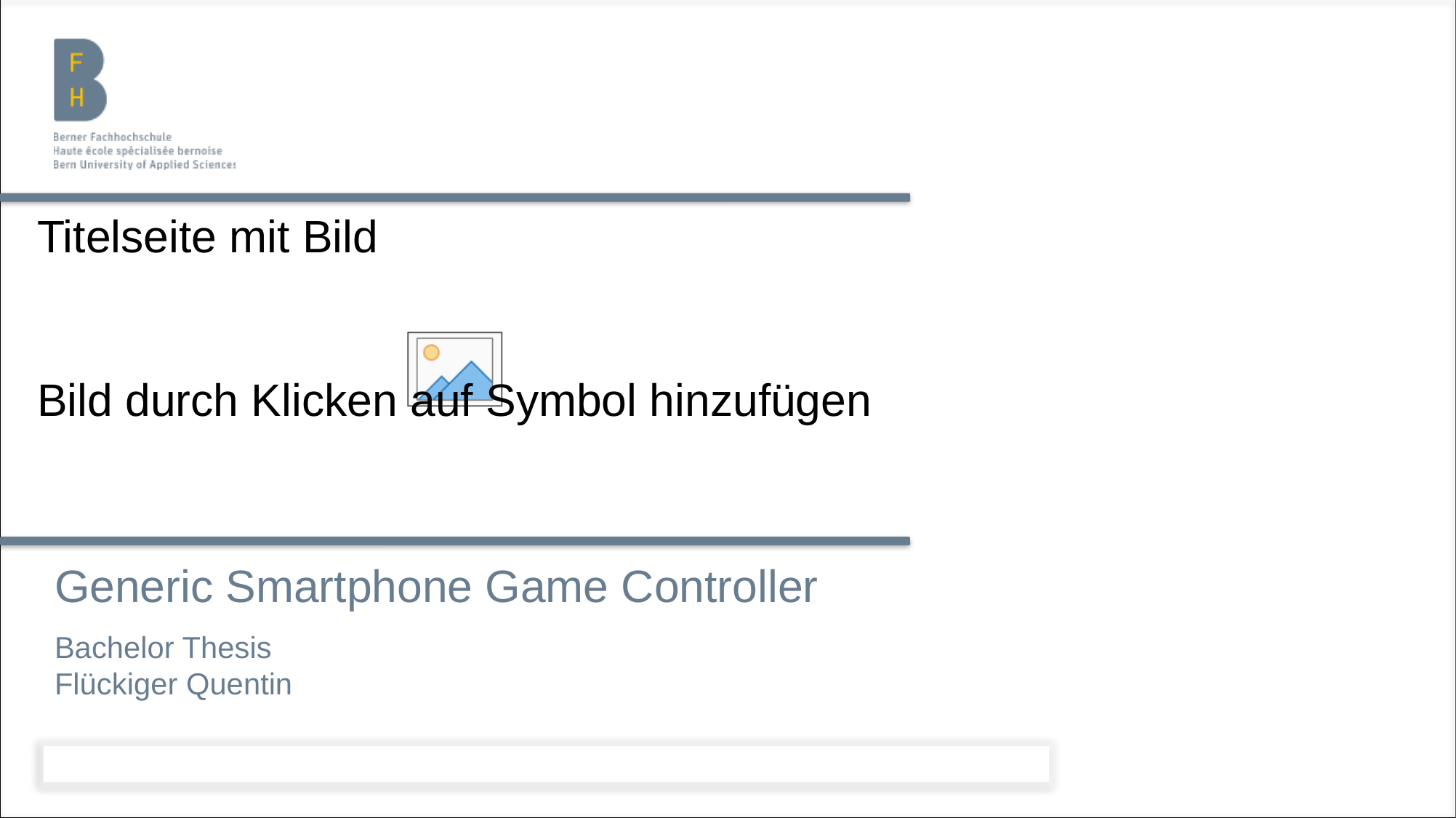

# Generic Smartphone Game Controller
Bachelor Thesis
Flückiger Quentin